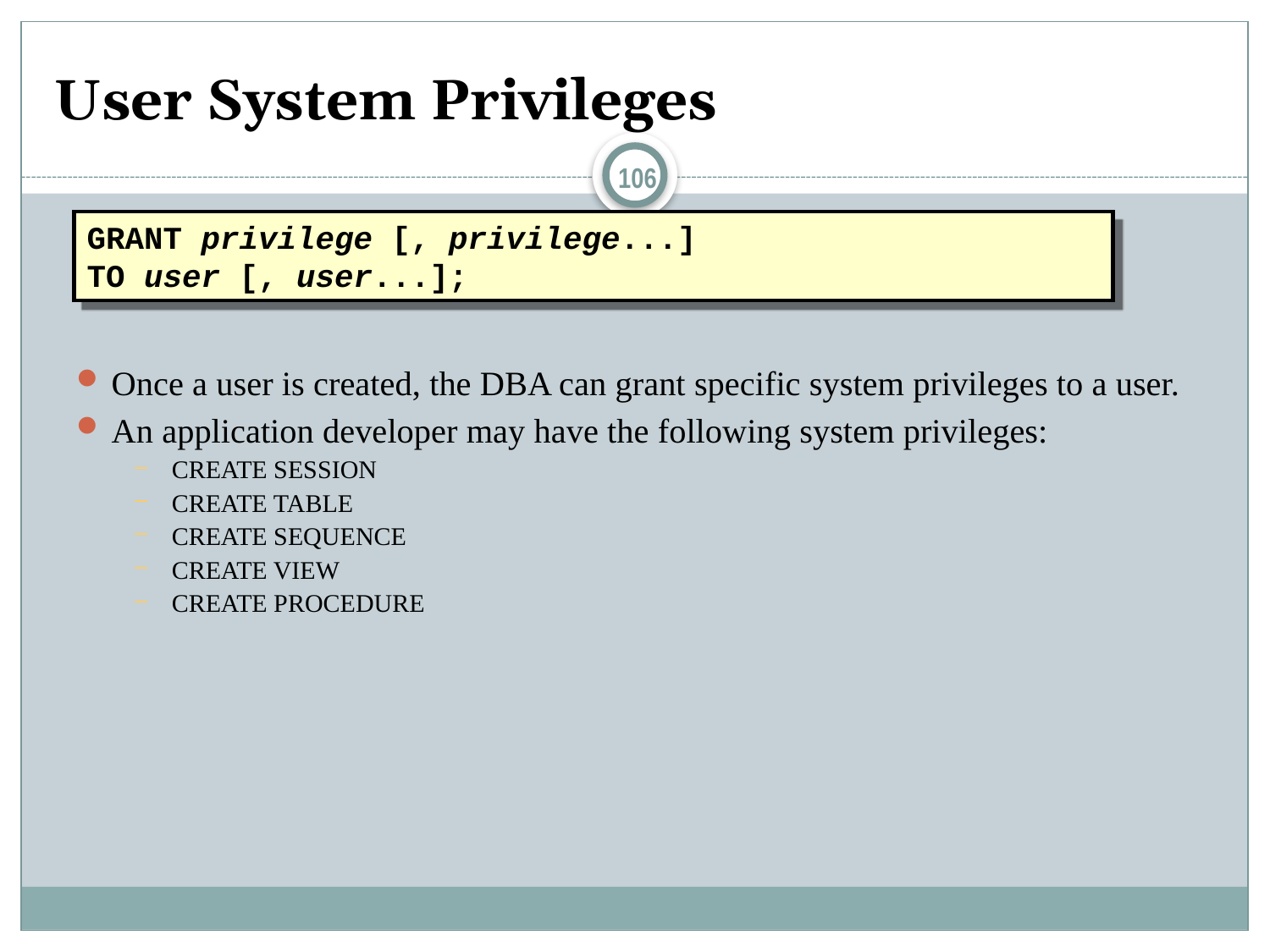

# User System Privileges
106
GRANT privilege [, privilege...]
TO user [, user...];

Once a user is created, the DBA can grant specific system privileges to a user.
An application developer may have the following system privileges:
CREATE SESSION
CREATE TABLE
CREATE SEQUENCE
CREATE VIEW
CREATE PROCEDURE